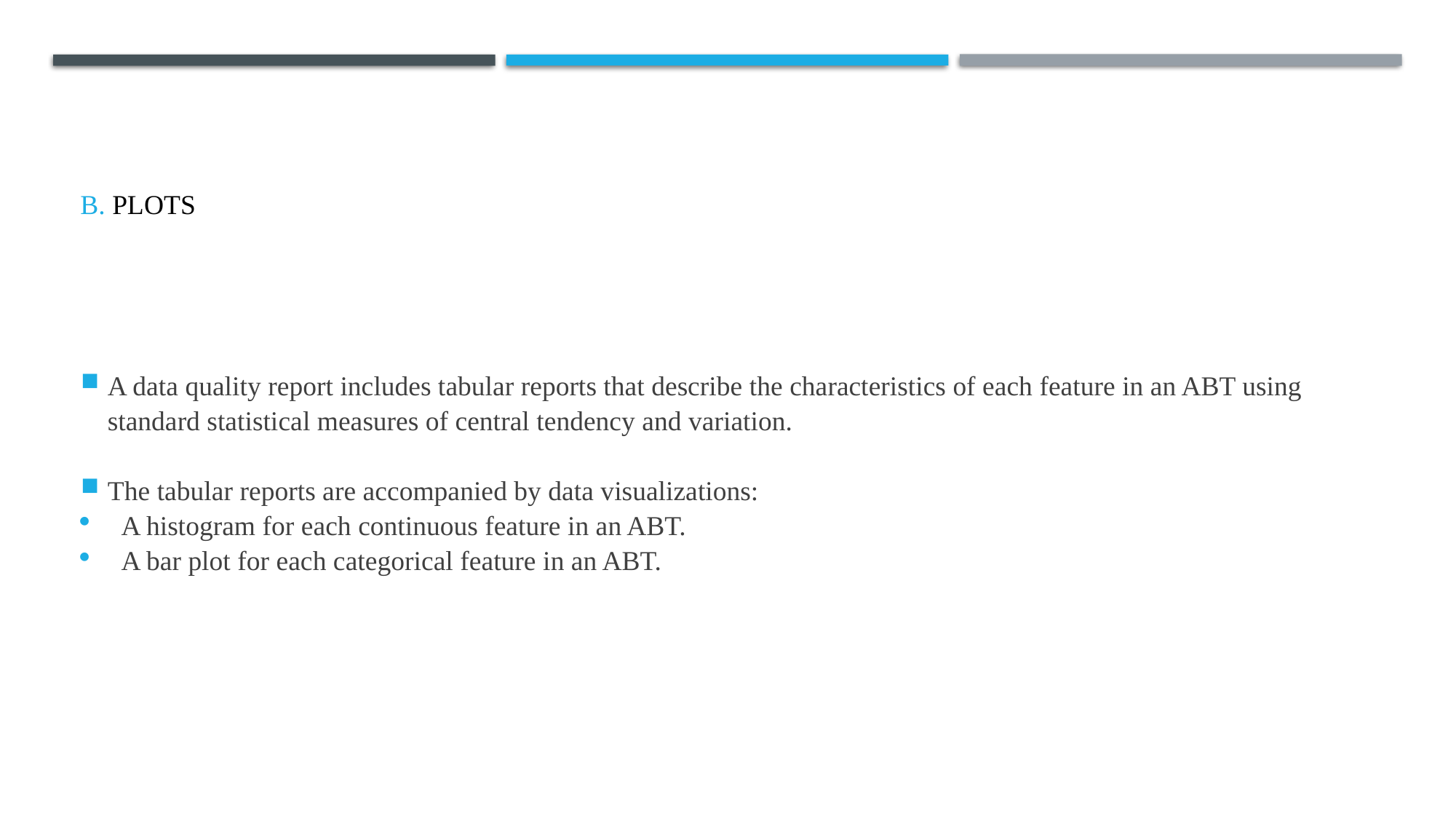

# B. Plots
A data quality report includes tabular reports that describe the characteristics of each feature in an ABT using standard statistical measures of central tendency and variation.

The tabular reports are accompanied by data visualizations:
A histogram for each continuous feature in an ABT.
A bar plot for each categorical feature in an ABT.